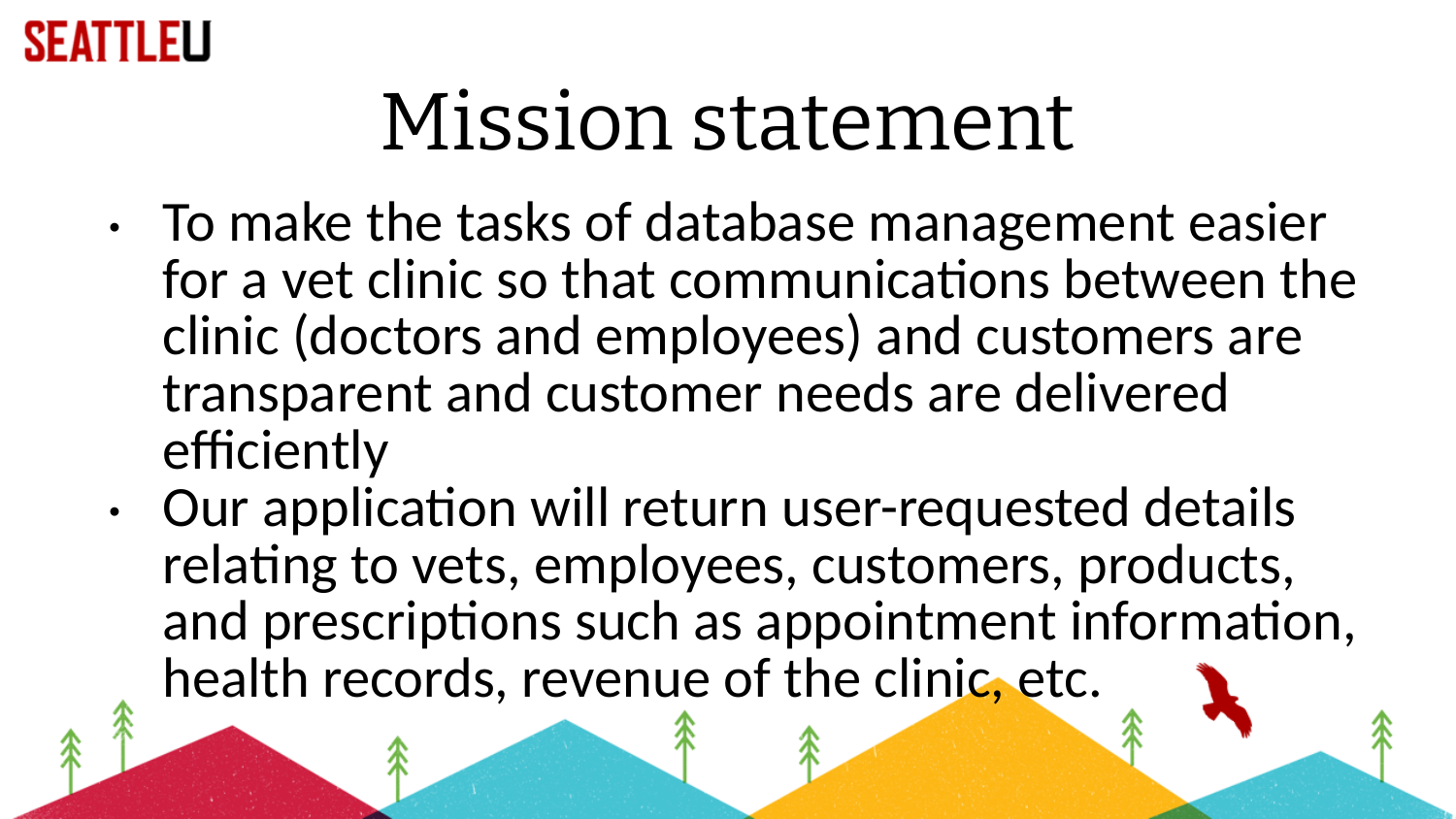

# Mission statement
To make the tasks of database management easier for a vet clinic so that communications between the clinic (doctors and employees) and customers are transparent and customer needs are delivered efficiently
Our application will return user-requested details relating to vets, employees, customers, products, and prescriptions such as appointment information, health records, revenue of the clinic, etc.